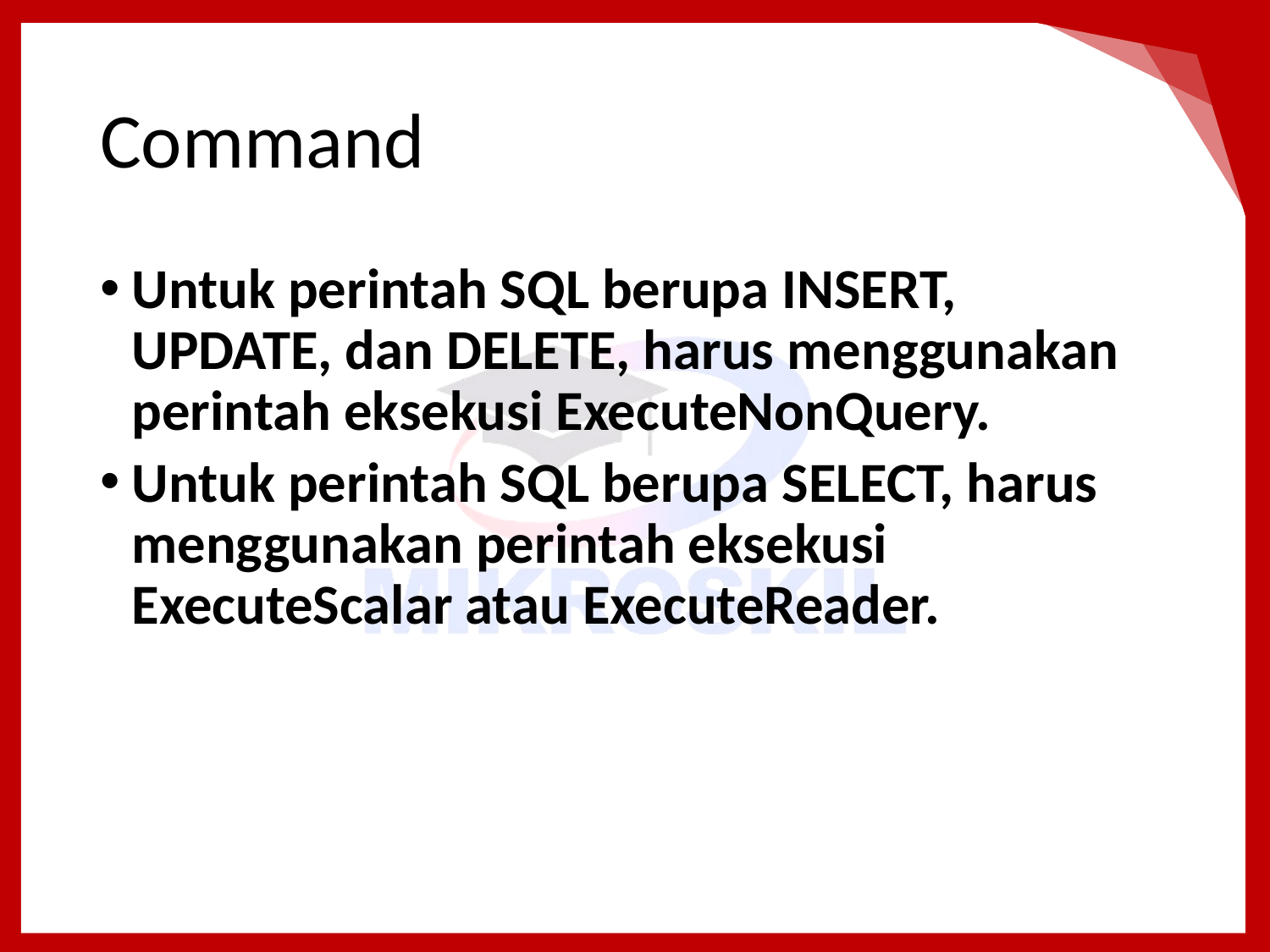

# Command
Untuk perintah SQL berupa INSERT, UPDATE, dan DELETE, harus menggunakan perintah eksekusi ExecuteNonQuery.
Untuk perintah SQL berupa SELECT, harus menggunakan perintah eksekusi ExecuteScalar atau ExecuteReader.